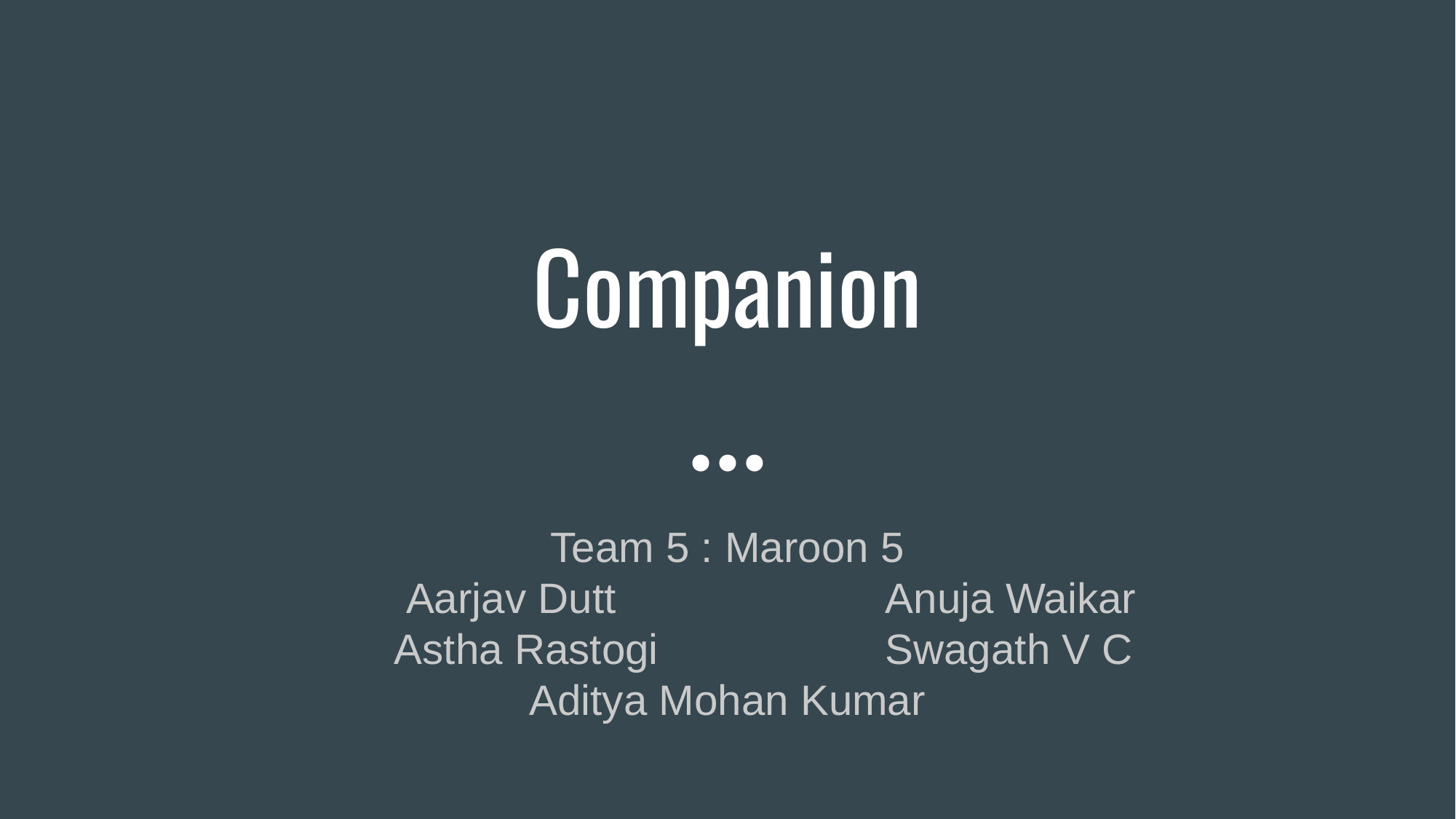

# Companion
Team 5 : Maroon 5
 Aarjav Dutt			Anuja Waikar
Astha Rastogi			Swagath V C
Aditya Mohan Kumar